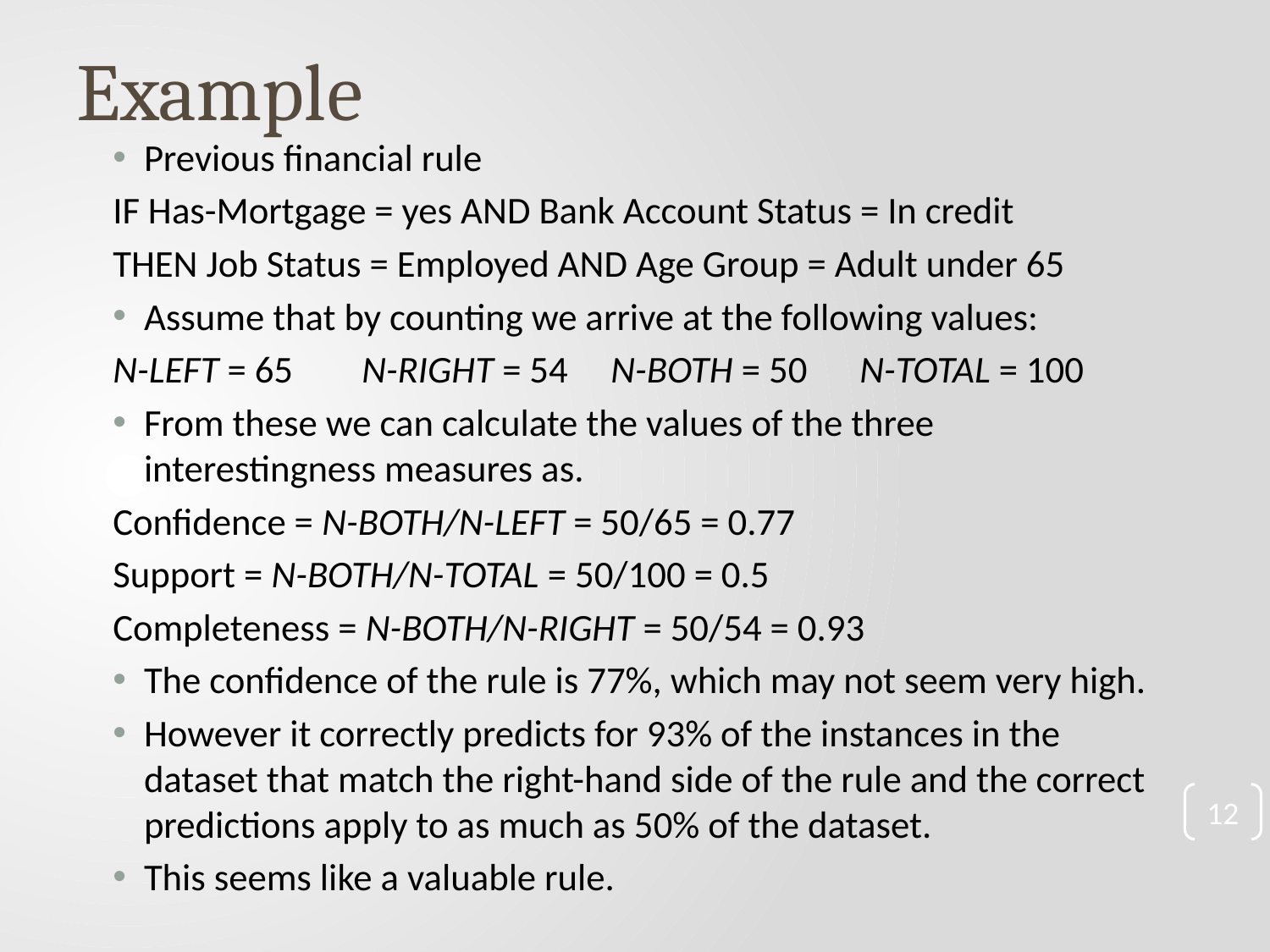

# Example
Previous financial rule
IF Has-Mortgage = yes AND Bank Account Status = In credit
THEN Job Status = Employed AND Age Group = Adult under 65
Assume that by counting we arrive at the following values:
N-LEFT = 65	N-RIGHT = 54	N-BOTH = 50	N-TOTAL = 100
From these we can calculate the values of the three interestingness measures as.
Confidence = N-BOTH/N-LEFT = 50/65 = 0.77
Support = N-BOTH/N-TOTAL = 50/100 = 0.5
Completeness = N-BOTH/N-RIGHT = 50/54 = 0.93
The confidence of the rule is 77%, which may not seem very high.
However it correctly predicts for 93% of the instances in the dataset that match the right-hand side of the rule and the correct predictions apply to as much as 50% of the dataset.
This seems like a valuable rule.
12